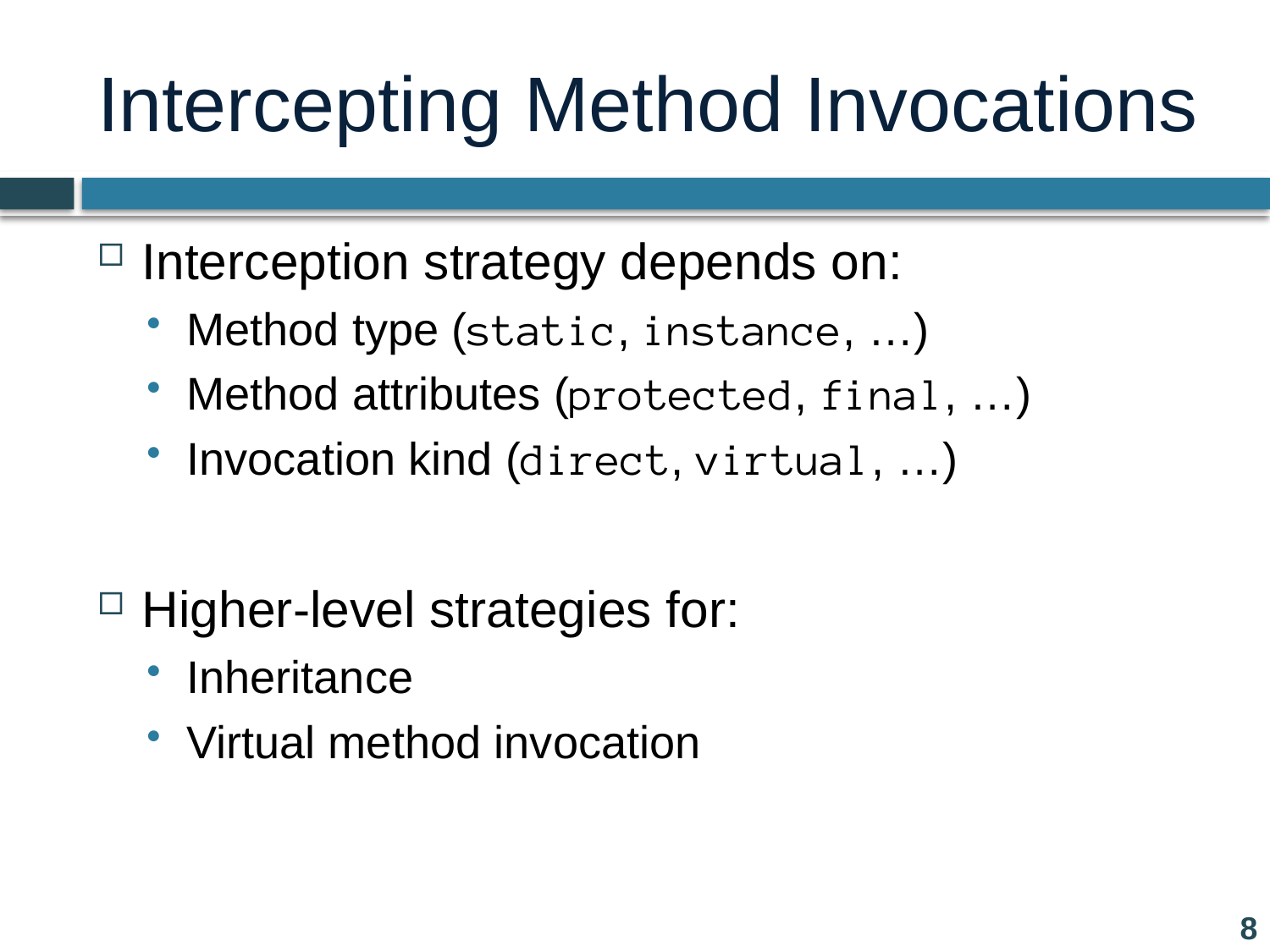

# Intercepting Method Invocations
Interception strategy depends on:
Method type (static, instance, …)
Method attributes (protected, final, …)
Invocation kind (direct, virtual, …)

Higher-level strategies for:
Inheritance
Virtual method invocation
8